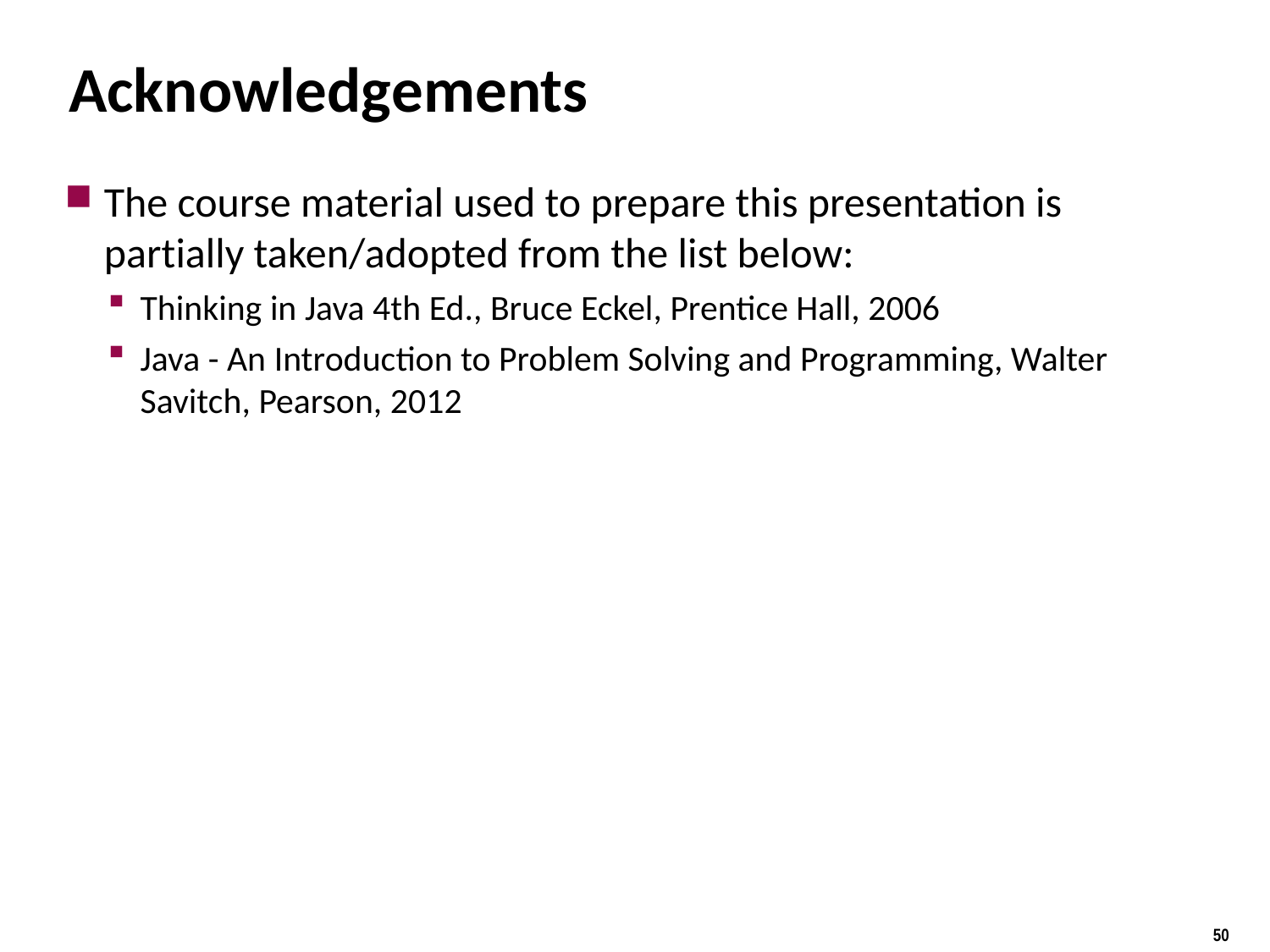

# Acknowledgements
The course material used to prepare this presentation is partially taken/adopted from the list below:
Thinking in Java 4th Ed., Bruce Eckel, Prentice Hall, 2006
Java - An Introduction to Problem Solving and Programming, Walter Savitch, Pearson, 2012